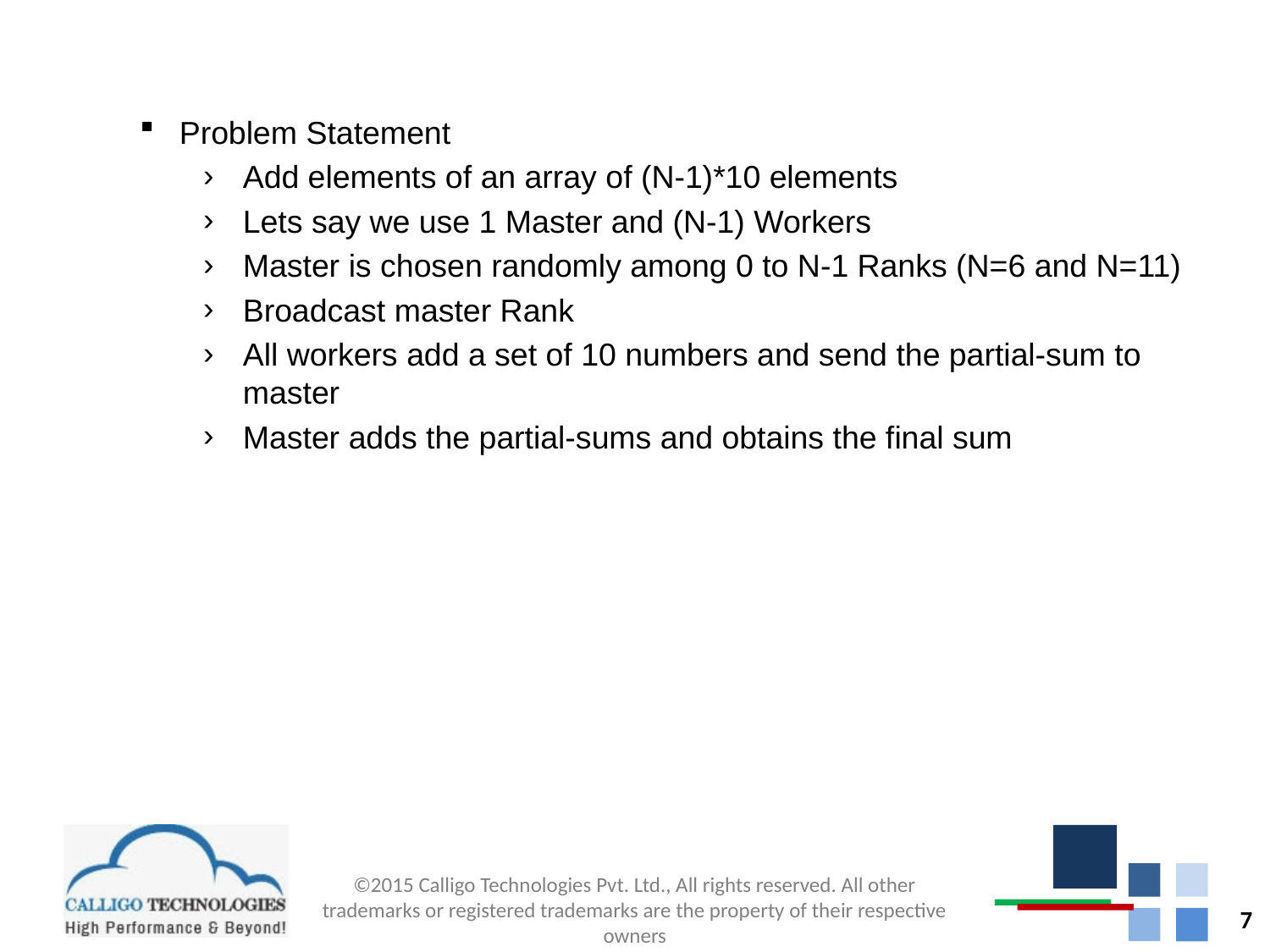

# Example 2
Problem Statement
Add elements of an array of (N-1)*10 elements
Lets say we use 1 Master and (N-1) Workers
Master is chosen randomly among 0 to N-1 Ranks (N=6 and N=11)
Broadcast master Rank
All workers add a set of 10 numbers and send the partial-sum to master
Master adds the partial-sums and obtains the final sum
7